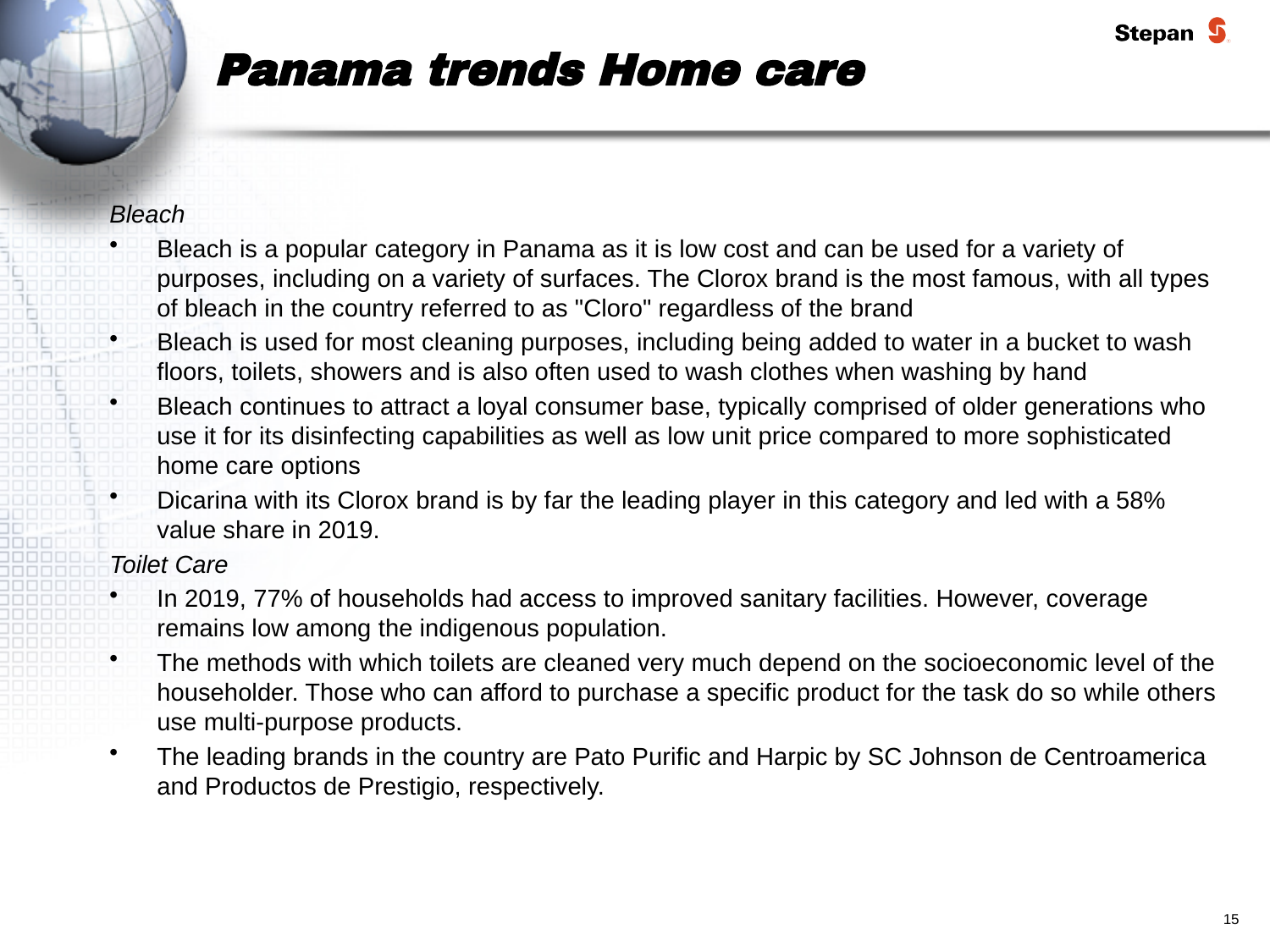

# Panama trends Home care
Bleach
Bleach is a popular category in Panama as it is low cost and can be used for a variety of purposes, including on a variety of surfaces. The Clorox brand is the most famous, with all types of bleach in the country referred to as "Cloro" regardless of the brand
Bleach is used for most cleaning purposes, including being added to water in a bucket to wash floors, toilets, showers and is also often used to wash clothes when washing by hand
Bleach continues to attract a loyal consumer base, typically comprised of older generations who use it for its disinfecting capabilities as well as low unit price compared to more sophisticated home care options
Dicarina with its Clorox brand is by far the leading player in this category and led with a 58% value share in 2019.
Toilet Care
In 2019, 77% of households had access to improved sanitary facilities. However, coverage remains low among the indigenous population.
The methods with which toilets are cleaned very much depend on the socioeconomic level of the householder. Those who can afford to purchase a specific product for the task do so while others use multi-purpose products.
The leading brands in the country are Pato Purific and Harpic by SC Johnson de Centroamerica and Productos de Prestigio, respectively.
15